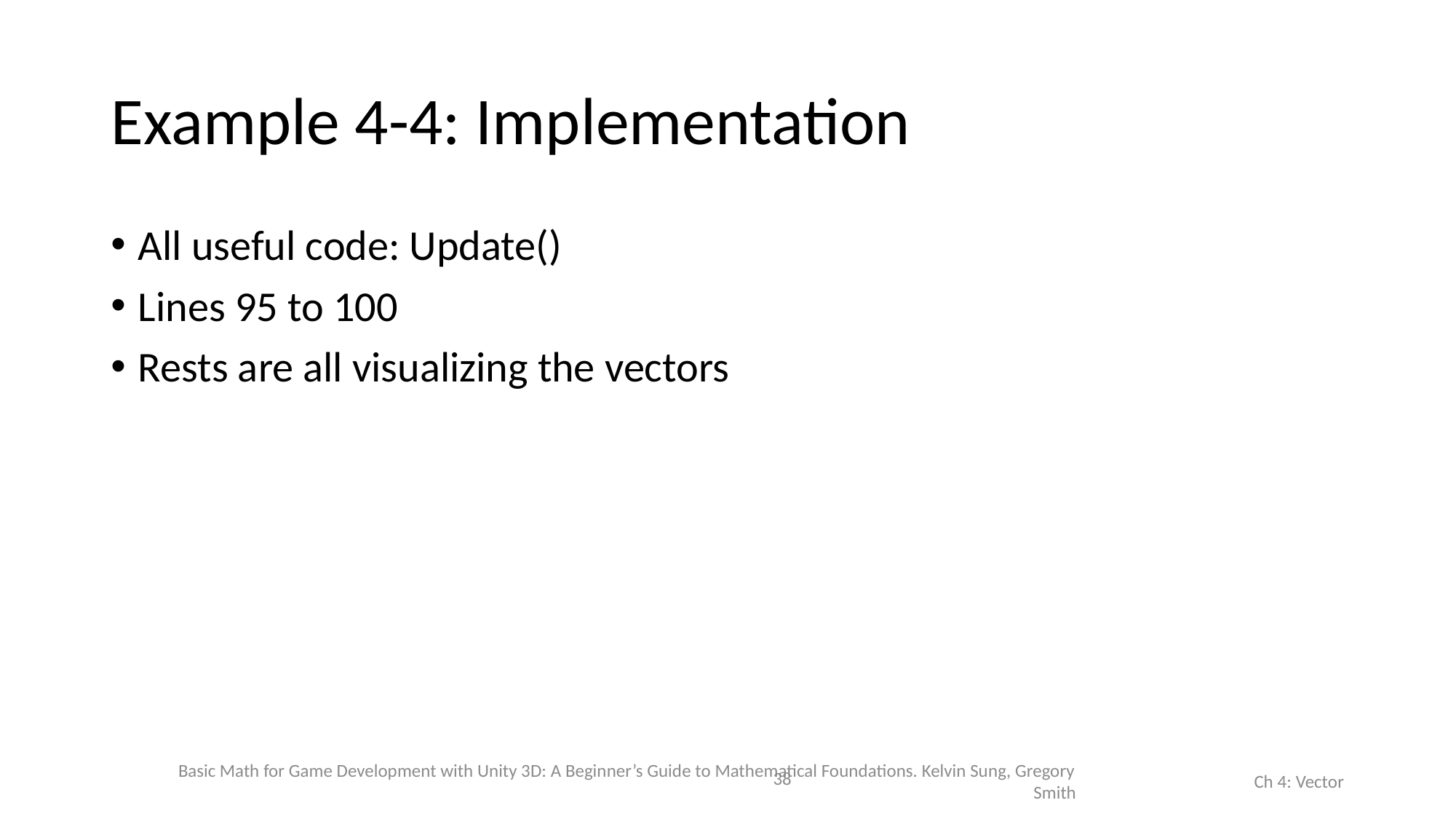

# Example 4-4: Implementation
All useful code: Update()
Lines 95 to 100
Rests are all visualizing the vectors